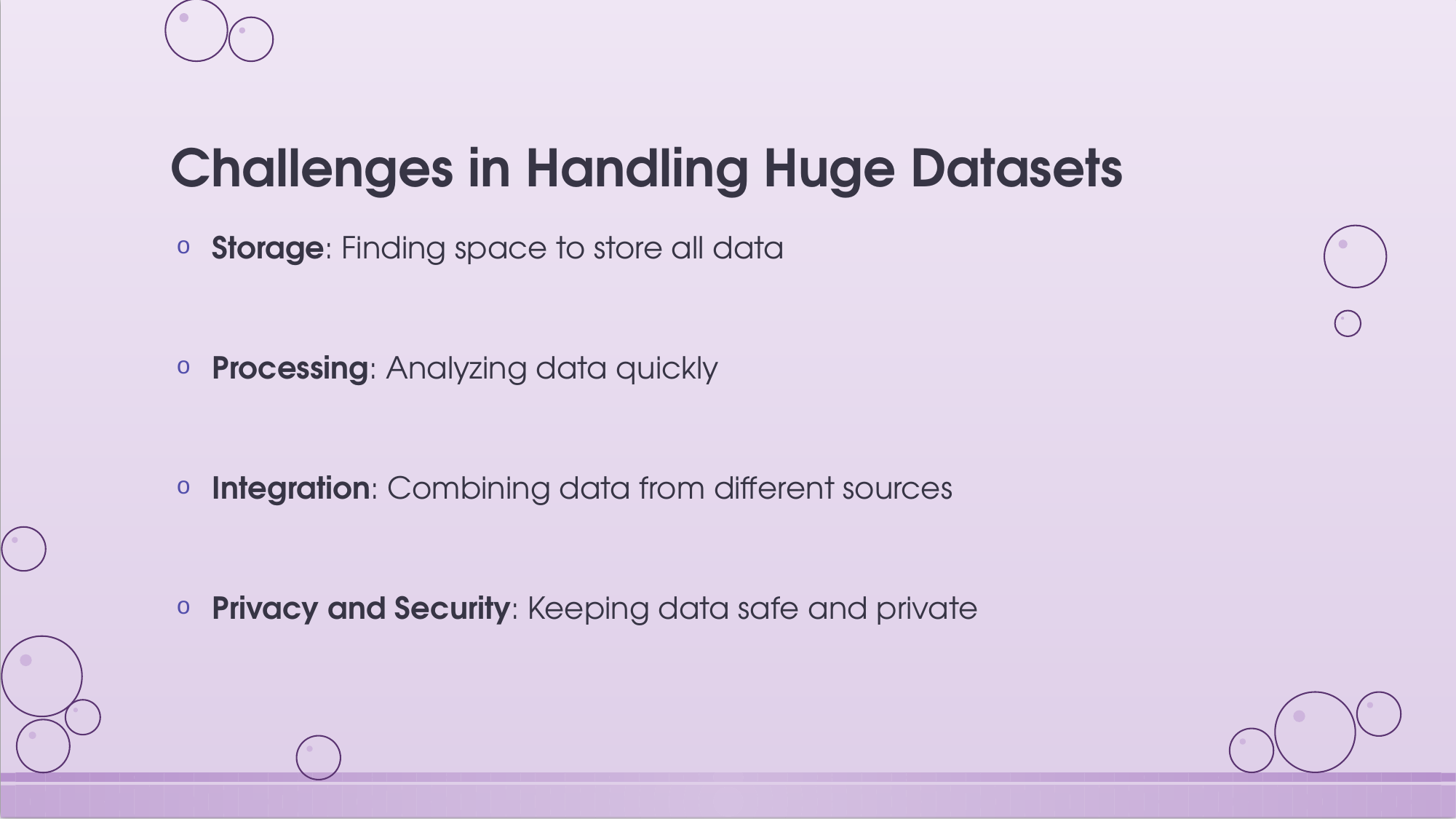

# Challenges in Handling Huge Datasets
 Storage: Finding space to store all data

 Processing: Analyzing data quickly

 Integration: Combining data from different sources

 Privacy and Security: Keeping data safe and private